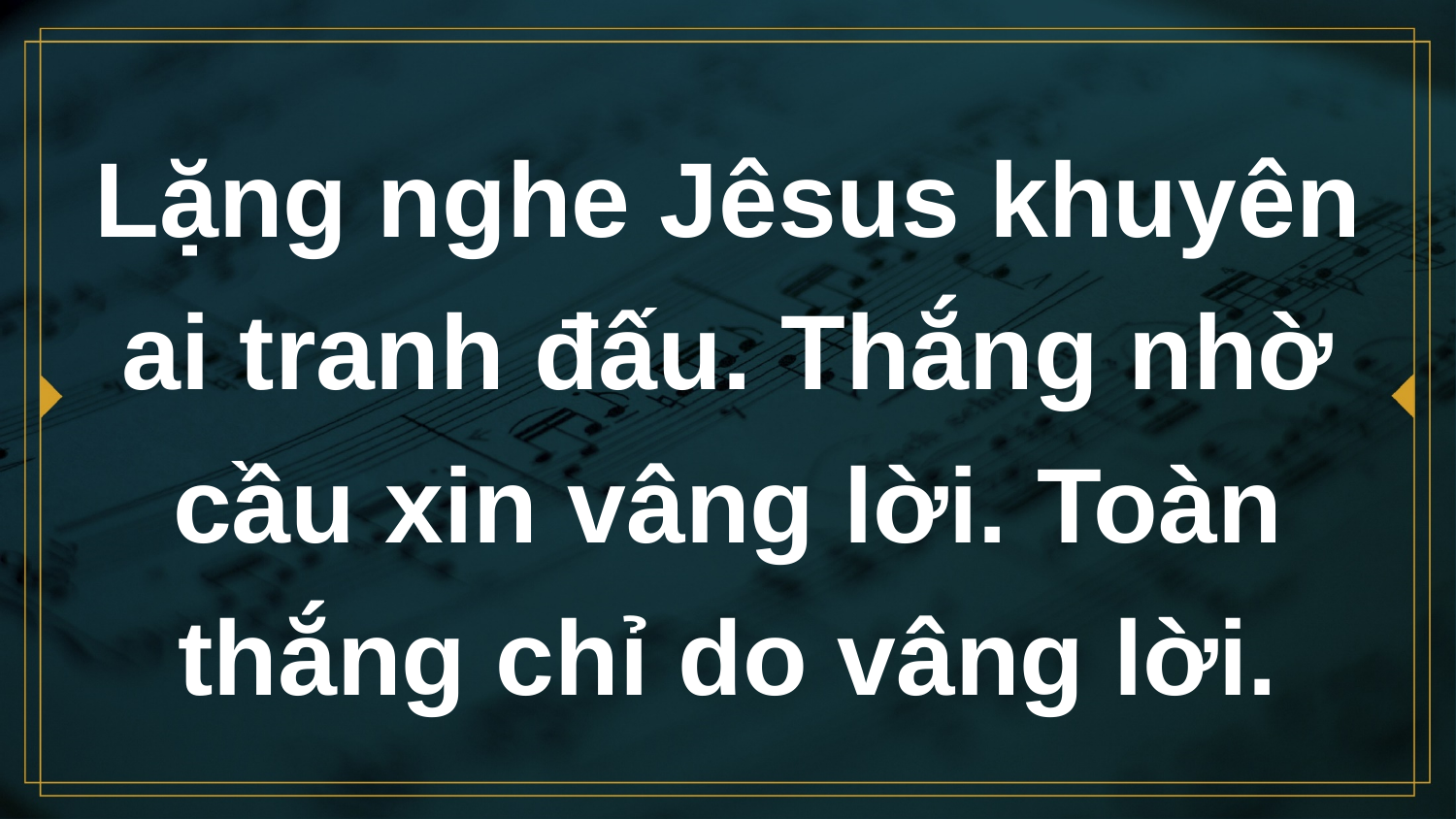

# Lặng nghe Jêsus khuyên ai tranh đấu. Thắng nhờ cầu xin vâng lời. Toàn thắng chỉ do vâng lời.